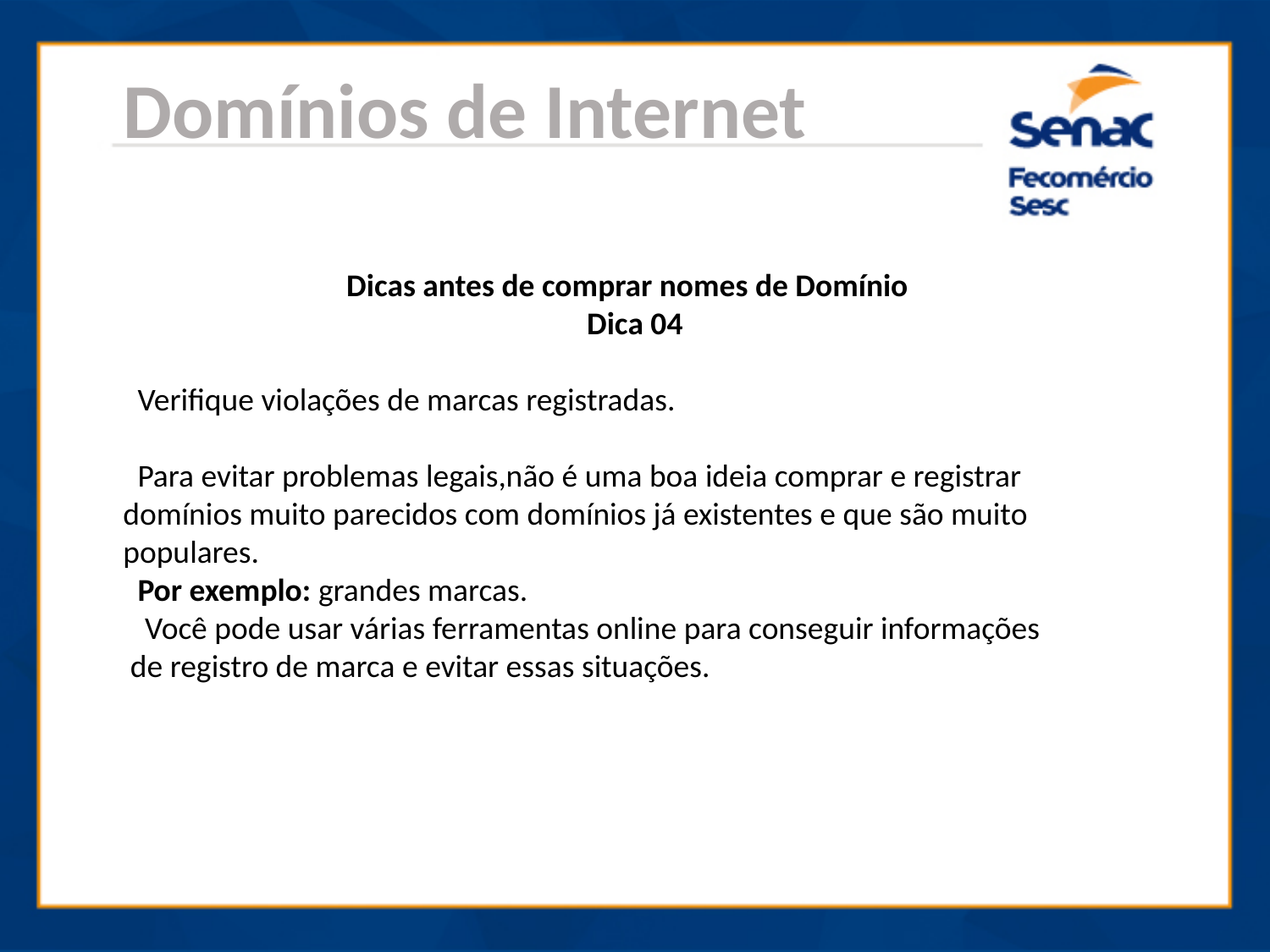

Domínios de Internet
Dicas antes de comprar nomes de Domínio
 Dica 04

  Verifique violações de marcas registradas.

  Para evitar problemas legais,não é uma boa ideia comprar e registrar domínios muito parecidos com domínios já existentes e que são muito populares.
  Por exemplo: grandes marcas.
   Você pode usar várias ferramentas online para conseguir informações
 de registro de marca e evitar essas situações.